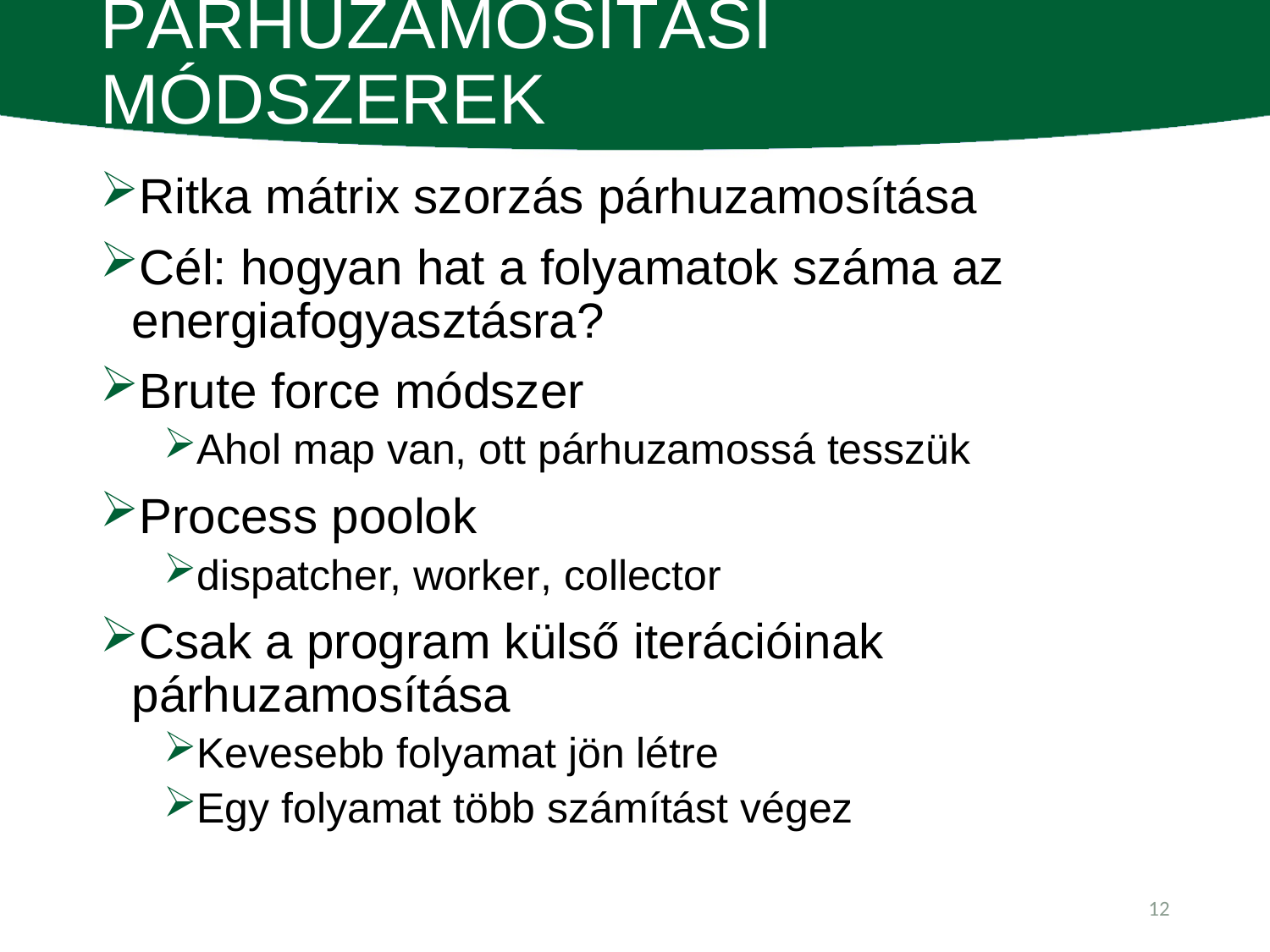

# Párhuzamosítási módszerek
Ritka mátrix szorzás párhuzamosítása
Cél: hogyan hat a folyamatok száma az energiafogyasztásra?
Brute force módszer
Ahol map van, ott párhuzamossá tesszük
Process poolok
dispatcher, worker, collector
Csak a program külső iterációinak párhuzamosítása
Kevesebb folyamat jön létre
Egy folyamat több számítást végez
12